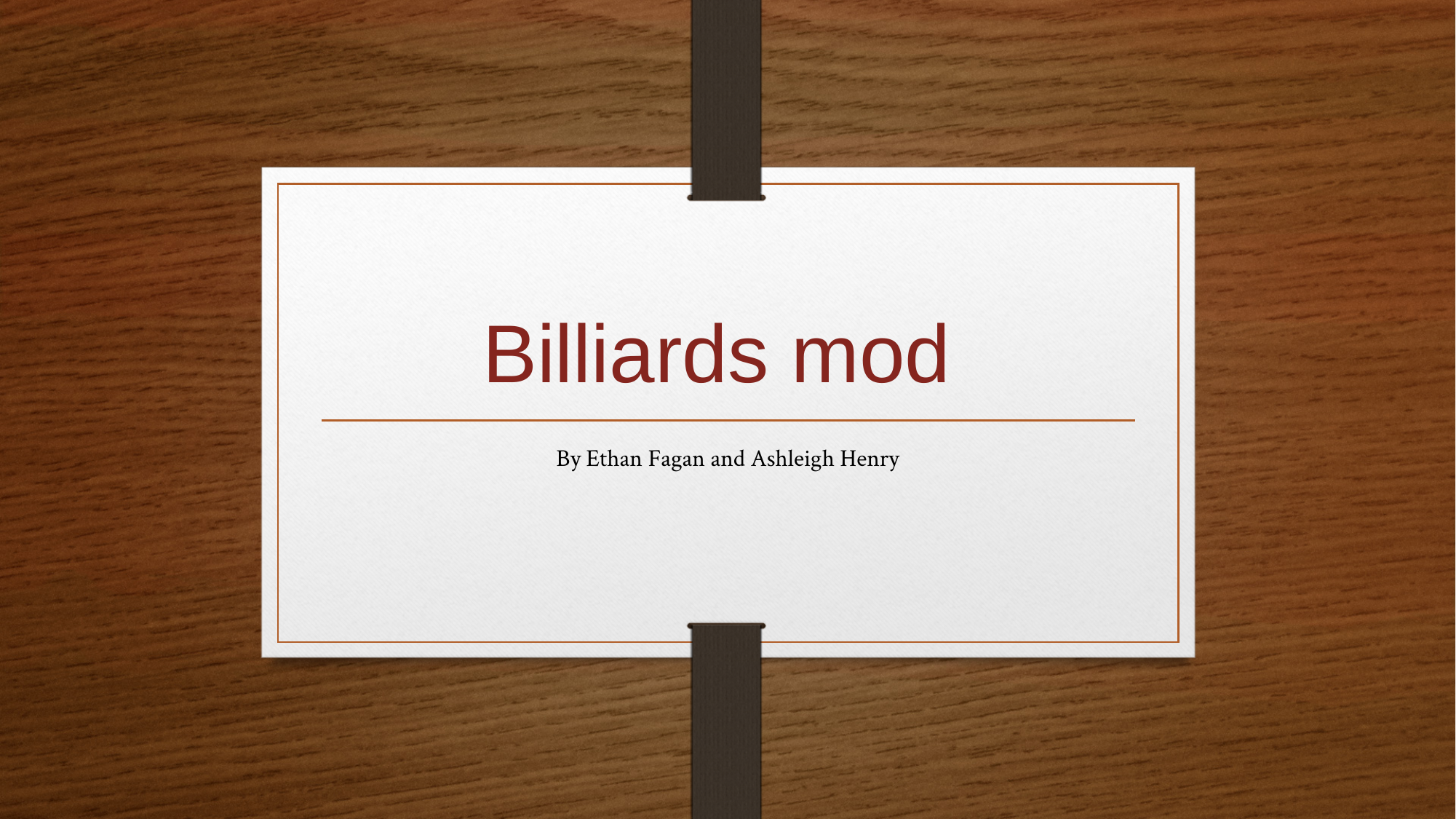

# Billiards mod
By Ethan Fagan and Ashleigh Henry